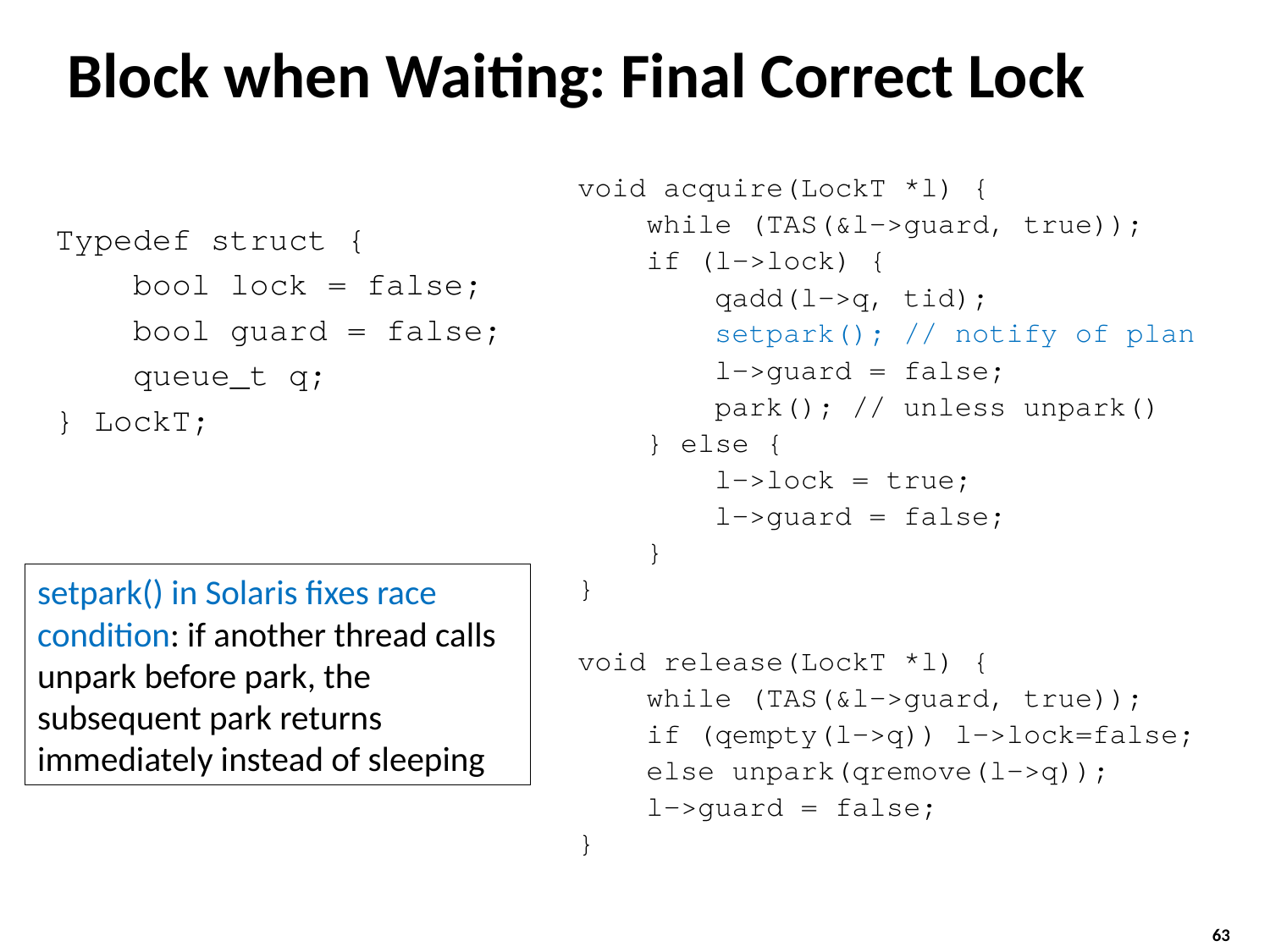

# Block when Waiting: Final Correct Lock
void acquire(LockT *l) {
    while (TAS(&l->guard, true));
    if (l->lock) {
        qadd(l->q, tid);
        setpark(); // notify of plan
        l->guard = false;
        park(); // unless unpark()
    } else {
        l->lock = true;
        l->guard = false;
    }
}

void release(LockT *l) {
    while (TAS(&l->guard, true));
    if (qempty(l->q)) l->lock=false;
    else unpark(qremove(l->q));
    l->guard = false;
}
Typedef struct {
    bool lock = false;
    bool guard = false;
    queue_t q;
} LockT;
setpark() in Solaris fixes race condition: if another thread calls unpark before park, the subsequent park returns immediately instead of sleeping